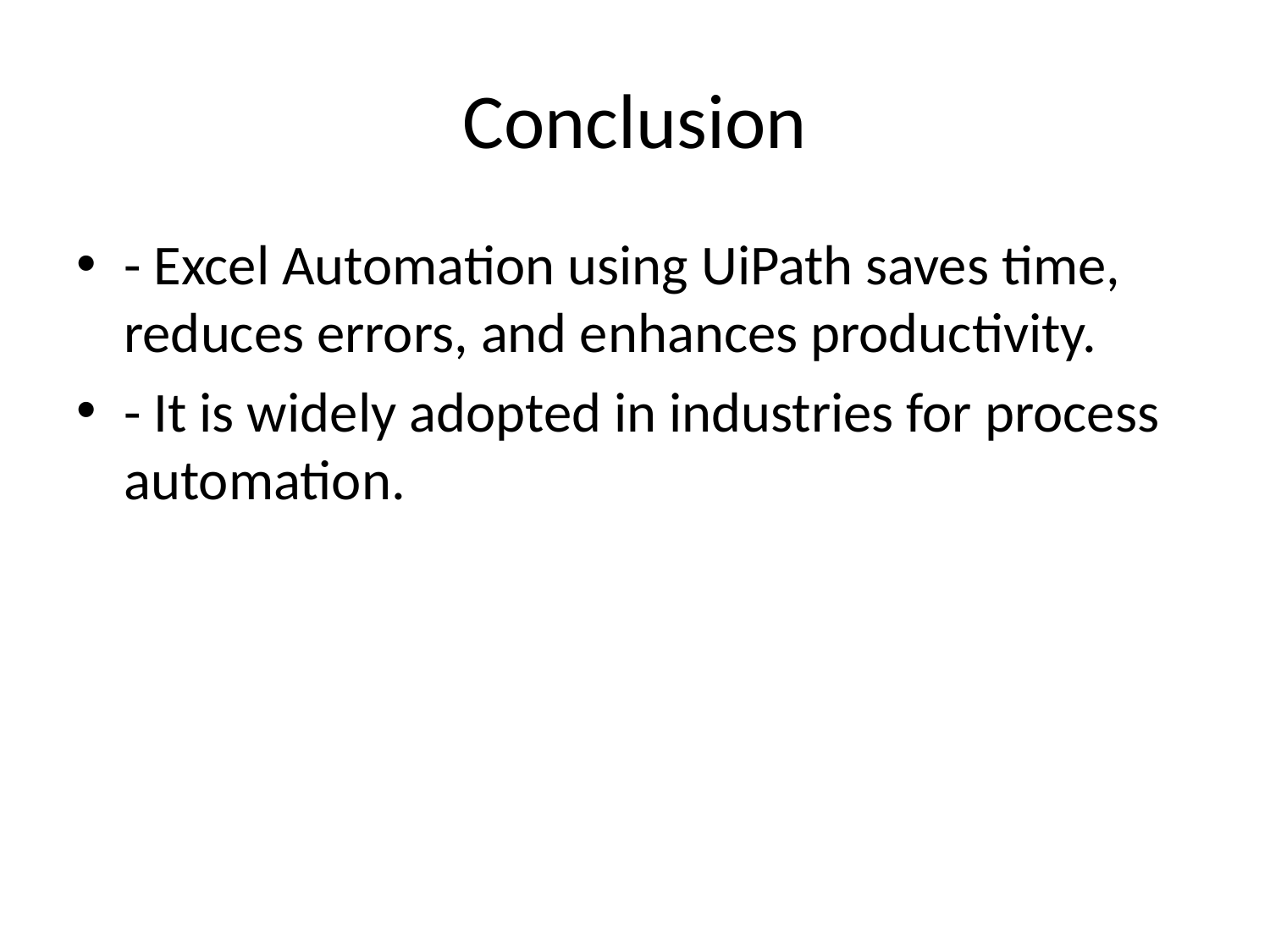

# Conclusion
- Excel Automation using UiPath saves time, reduces errors, and enhances productivity.
- It is widely adopted in industries for process automation.